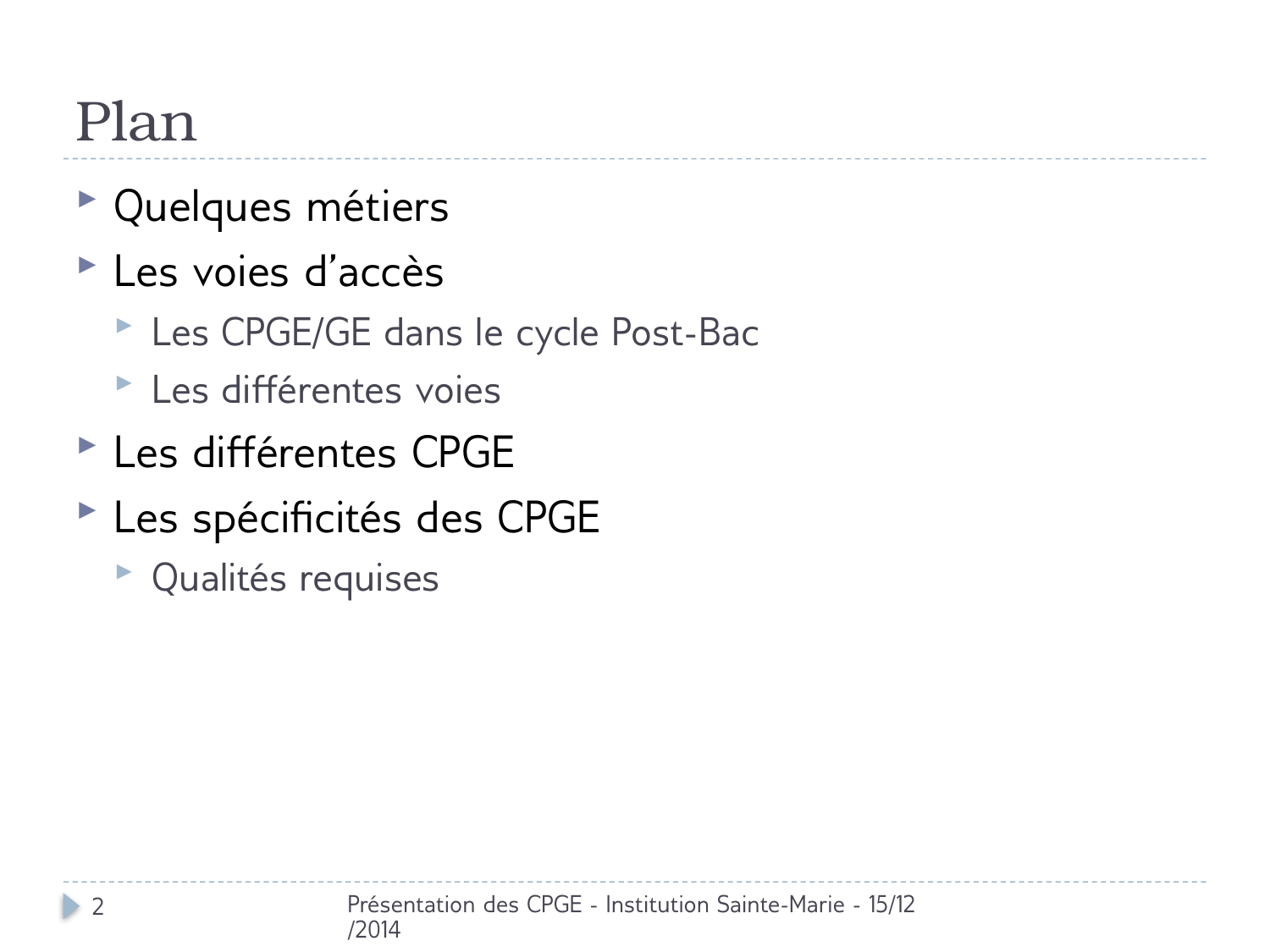

# Plan
Quelques métiers
Les voies d’accès
Les CPGE/GE dans le cycle Post-Bac
Les différentes voies
Les différentes CPGE
Les spécificités des CPGE
Qualités requises

Présentation des CPGE - Institution Sainte-Marie - 15/12/2014
2